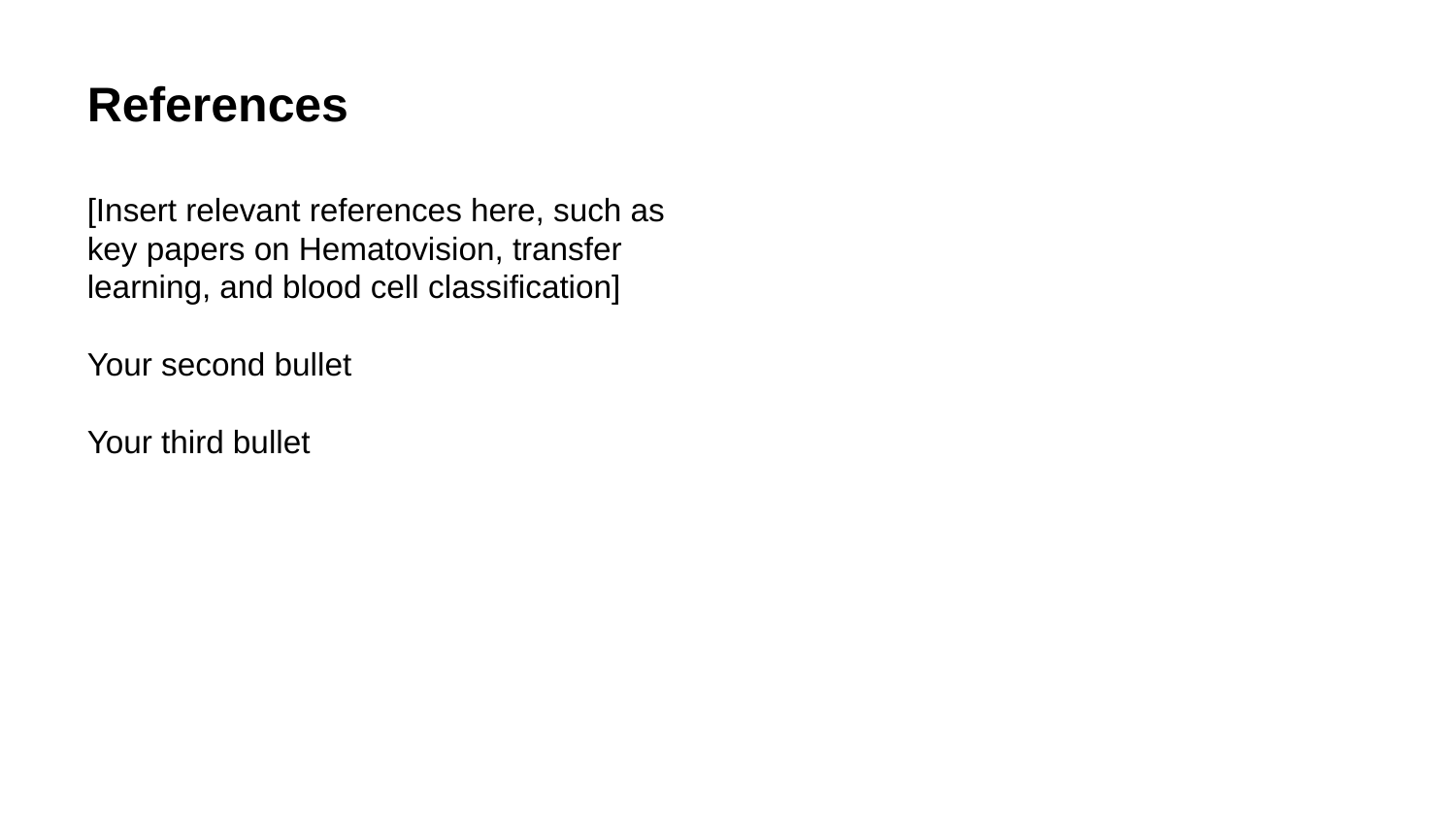

References
[Insert relevant references here, such as key papers on Hematovision, transfer learning, and blood cell classification]

Your second bullet

Your third bullet